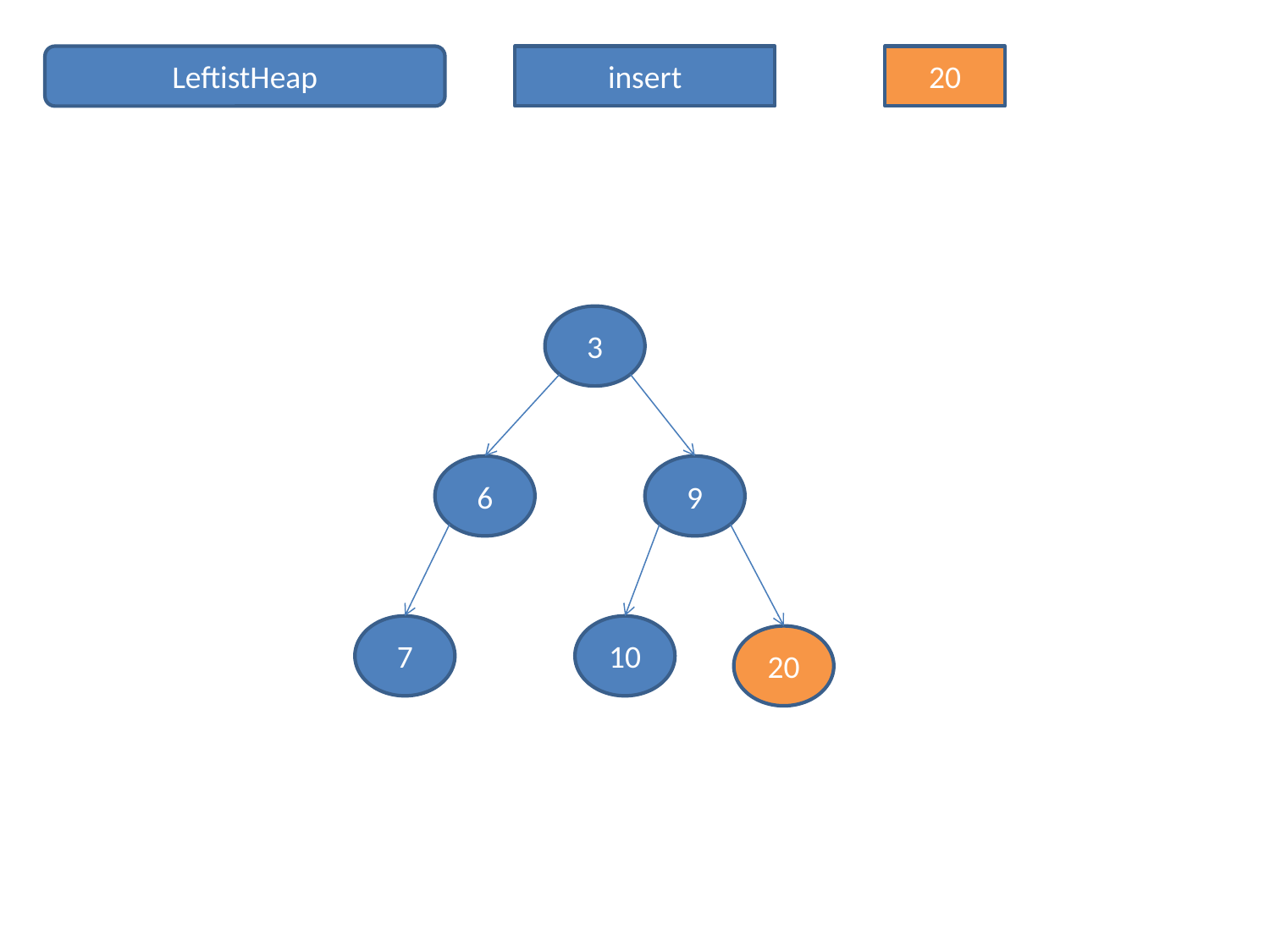

LeftistHeap
insert
20
3
6
9
7
10
20